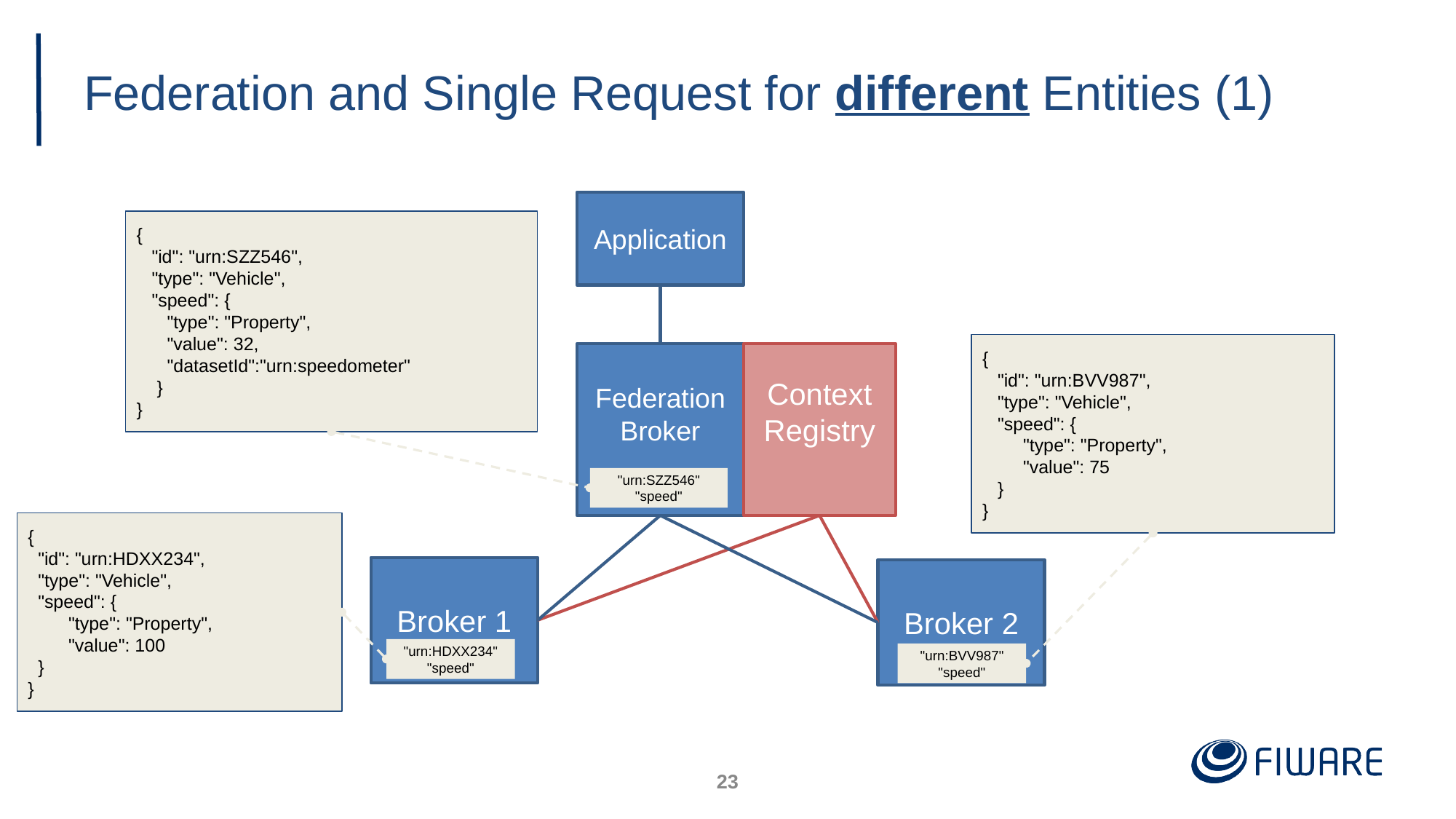

# Federation and Single Request for different Entities (1)
Application
{
   "id": "urn:SZZ546",
   "type": "Vehicle",
   "speed": {
      "type": "Property",
      "value": 32,
      "datasetId":"urn:speedometer"
    }
}
{
   "id": "urn:BVV987",
   "type": "Vehicle",
   "speed": {
        "type": "Property",
        "value": 75
   }
}
Federation Broker

Context
Registry

"urn:SZZ546"
"speed"
{
  "id": "urn:HDXX234",
  "type": "Vehicle",
  "speed": {
        "type": "Property",
        "value": 100
  }
}
Broker 1
Broker 2
"urn:HDXX234"
"speed"
"urn:BVV987"
"speed"
23